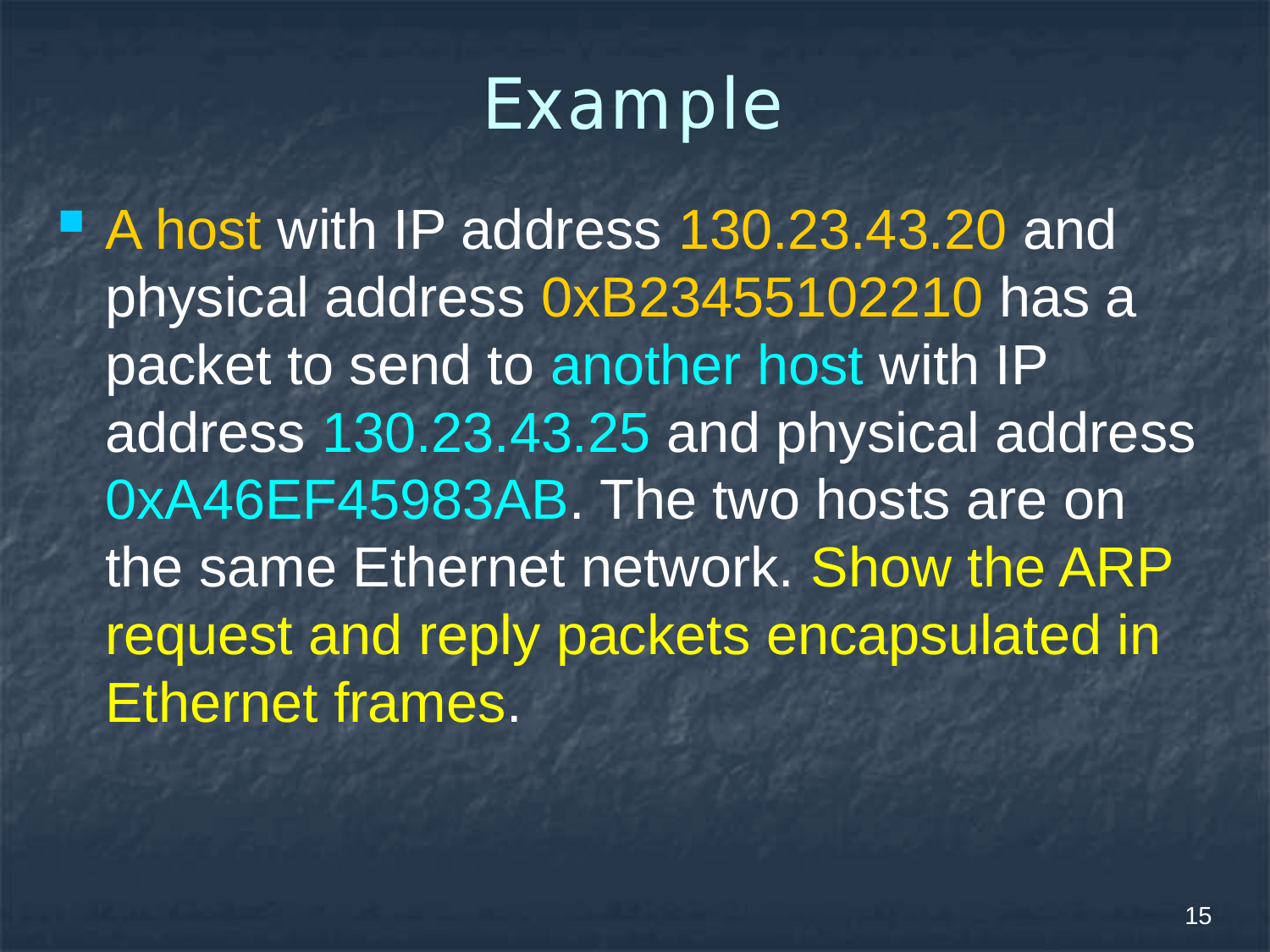

# Example
A host with IP address 130.23.43.20 and physical address 0xB23455102210 has a packet to send to another host with IP address 130.23.43.25 and physical address 0xA46EF45983AB. The two hosts are on the same Ethernet network. Show the ARP request and reply packets encapsulated in Ethernet frames.
15